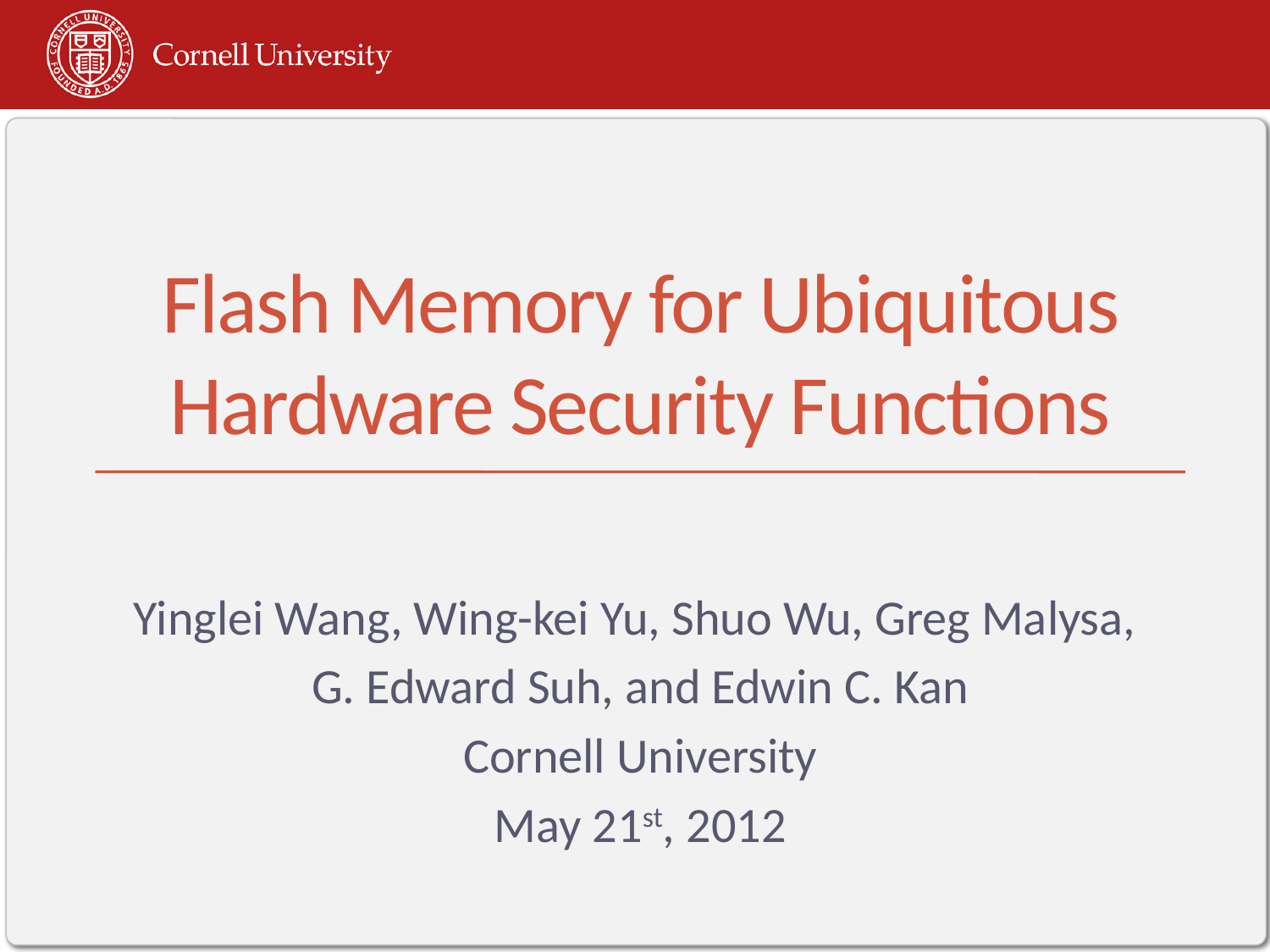

# Flash Memory for Ubiquitous Hardware Security Functions
Yinglei Wang, Wing-kei Yu, Shuo Wu, Greg Malysa,
G. Edward Suh, and Edwin C. Kan
Cornell University
May 21st, 2012